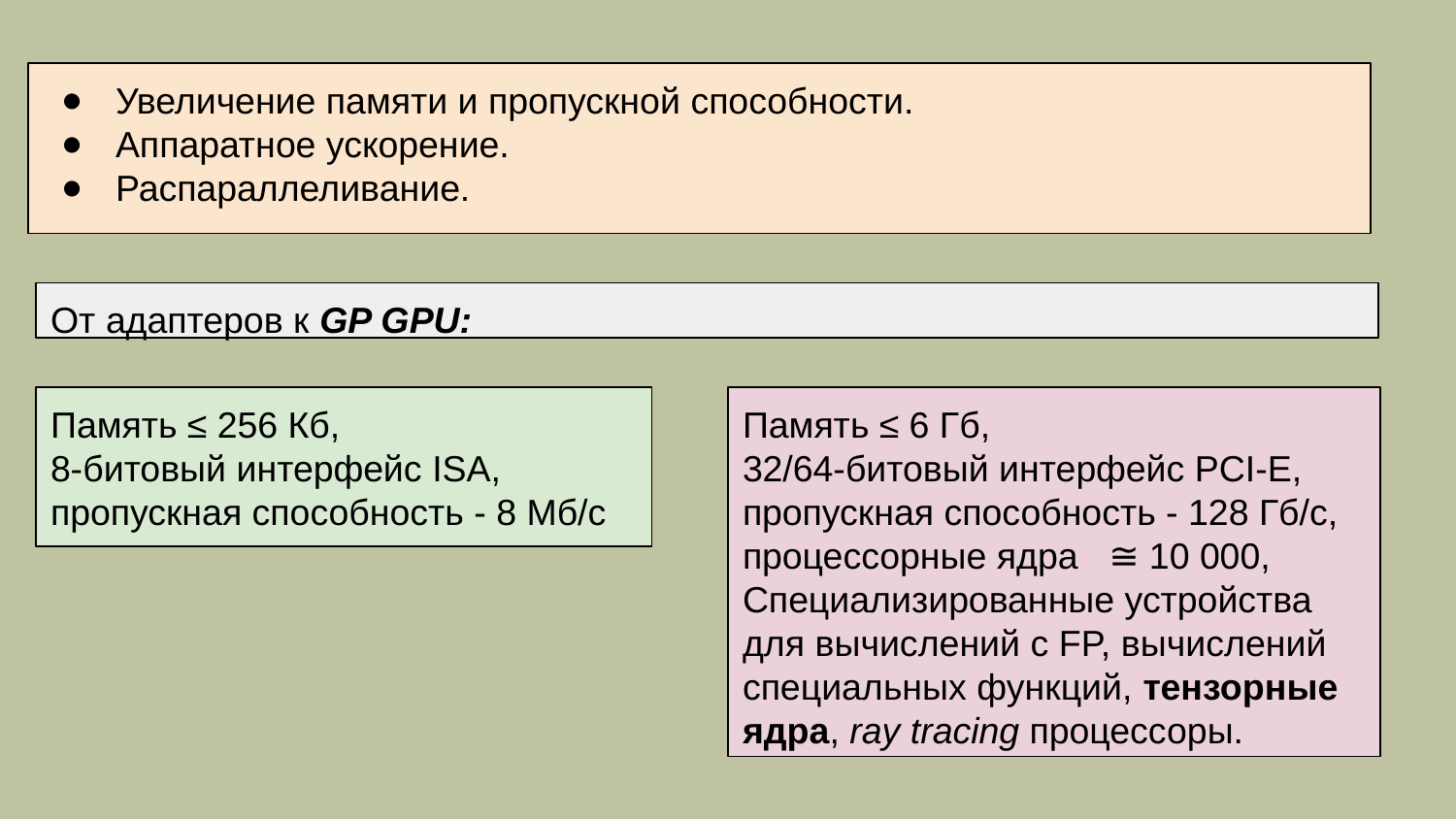

Увеличение памяти и пропускной способности.
Аппаратное ускорение.
Распараллеливание.
От адаптеров к GP GPU:
Память ≤ 256 Кб,
8-битовый интерфейс ISA,
пропускная способность - 8 Мб/с
Память ≤ 6 Гб,
32/64-битовый интерфейс PCI-E,
пропускная способность - 128 Гб/с,
процессорные ядра   ≅ 10 000,
Специализированные устройства для вычислений с FP, вычислений специальных функций, тензорные ядра, ray tracing процессоры.